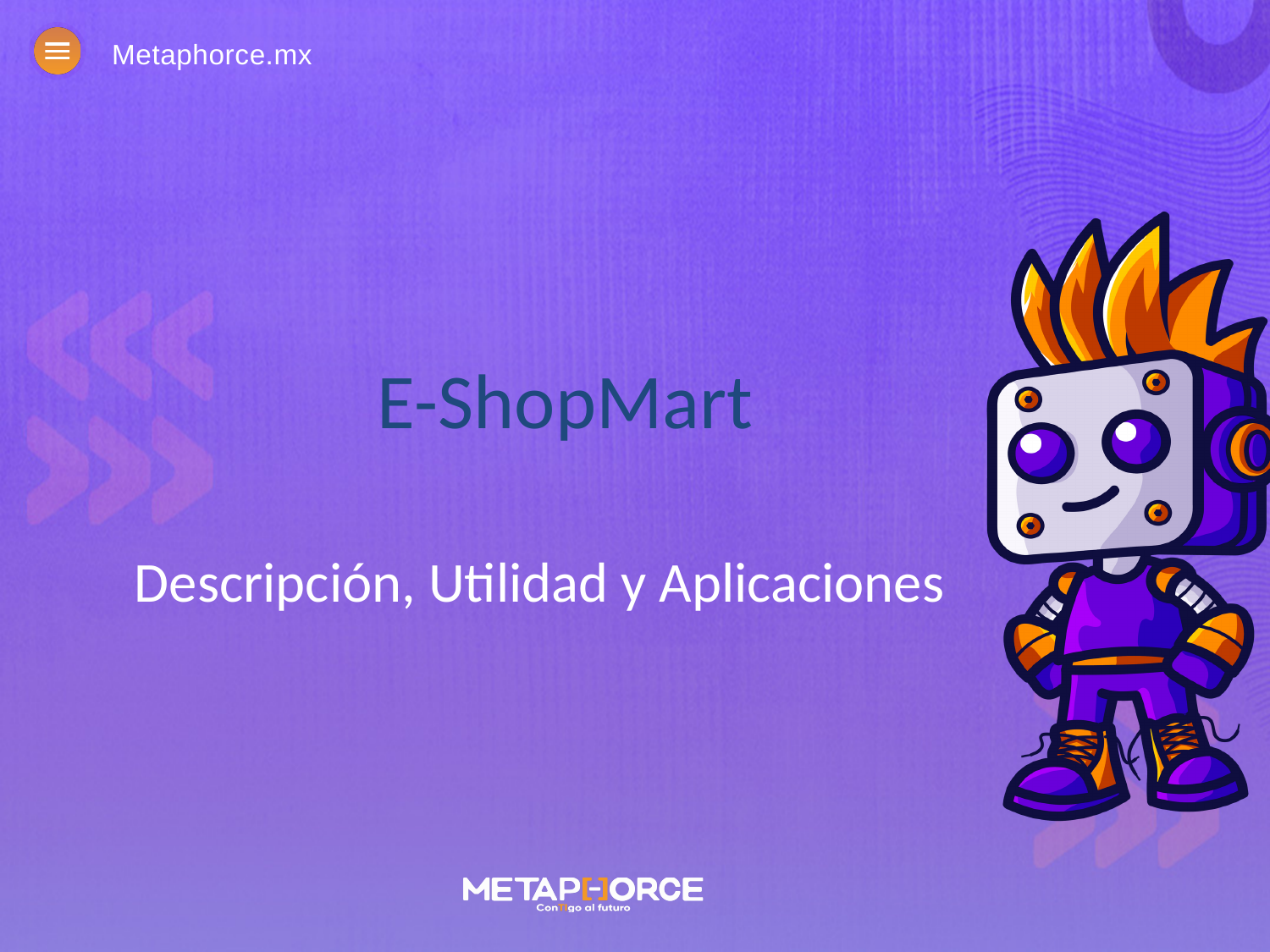

Metaphorce.mx

# E-ShopMart
Descripción, Utilidad y Aplicaciones